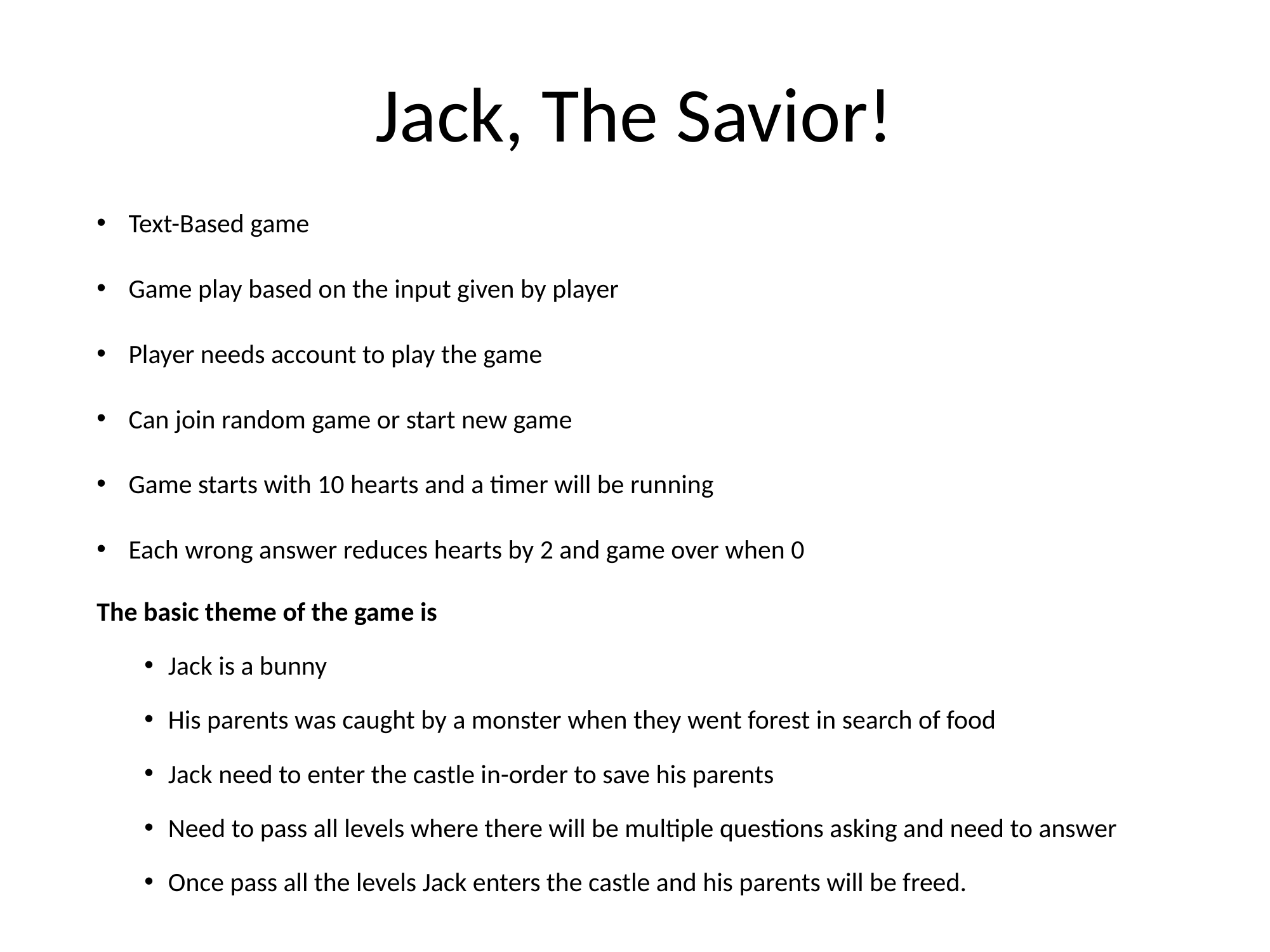

# Jack, The Savior!
Text-Based game
Game play based on the input given by player
Player needs account to play the game
Can join random game or start new game
Game starts with 10 hearts and a timer will be running
Each wrong answer reduces hearts by 2 and game over when 0

The basic theme of the game is
Jack is a bunny
His parents was caught by a monster when they went forest in search of food
Jack need to enter the castle in-order to save his parents
Need to pass all levels where there will be multiple questions asking and need to answer
Once pass all the levels Jack enters the castle and his parents will be freed.